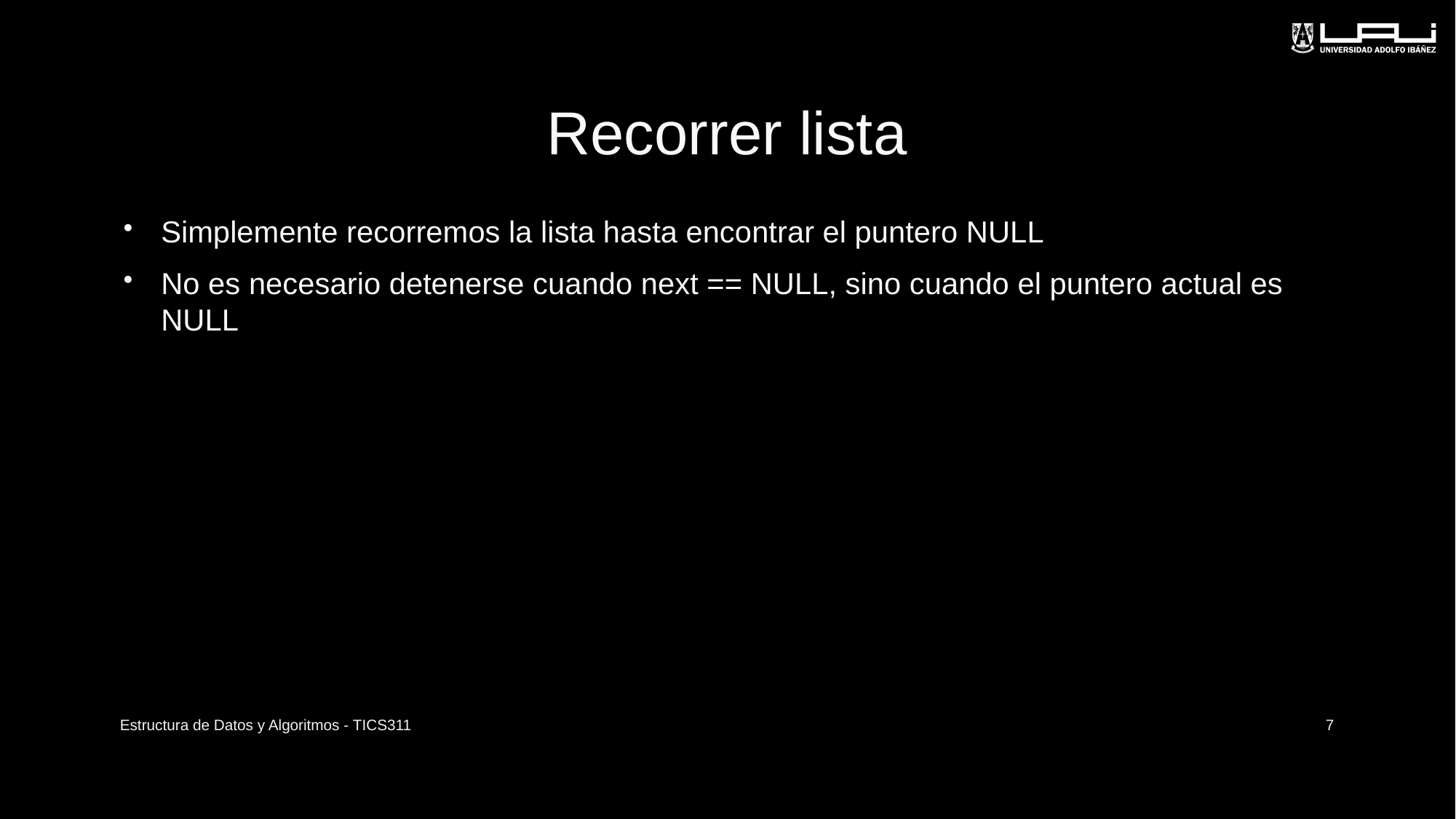

# Recorrer lista
Simplemente recorremos la lista hasta encontrar el puntero NULL
No es necesario detenerse cuando next == NULL, sino cuando el puntero actual es NULL
Estructura de Datos y Algoritmos - TICS311
7